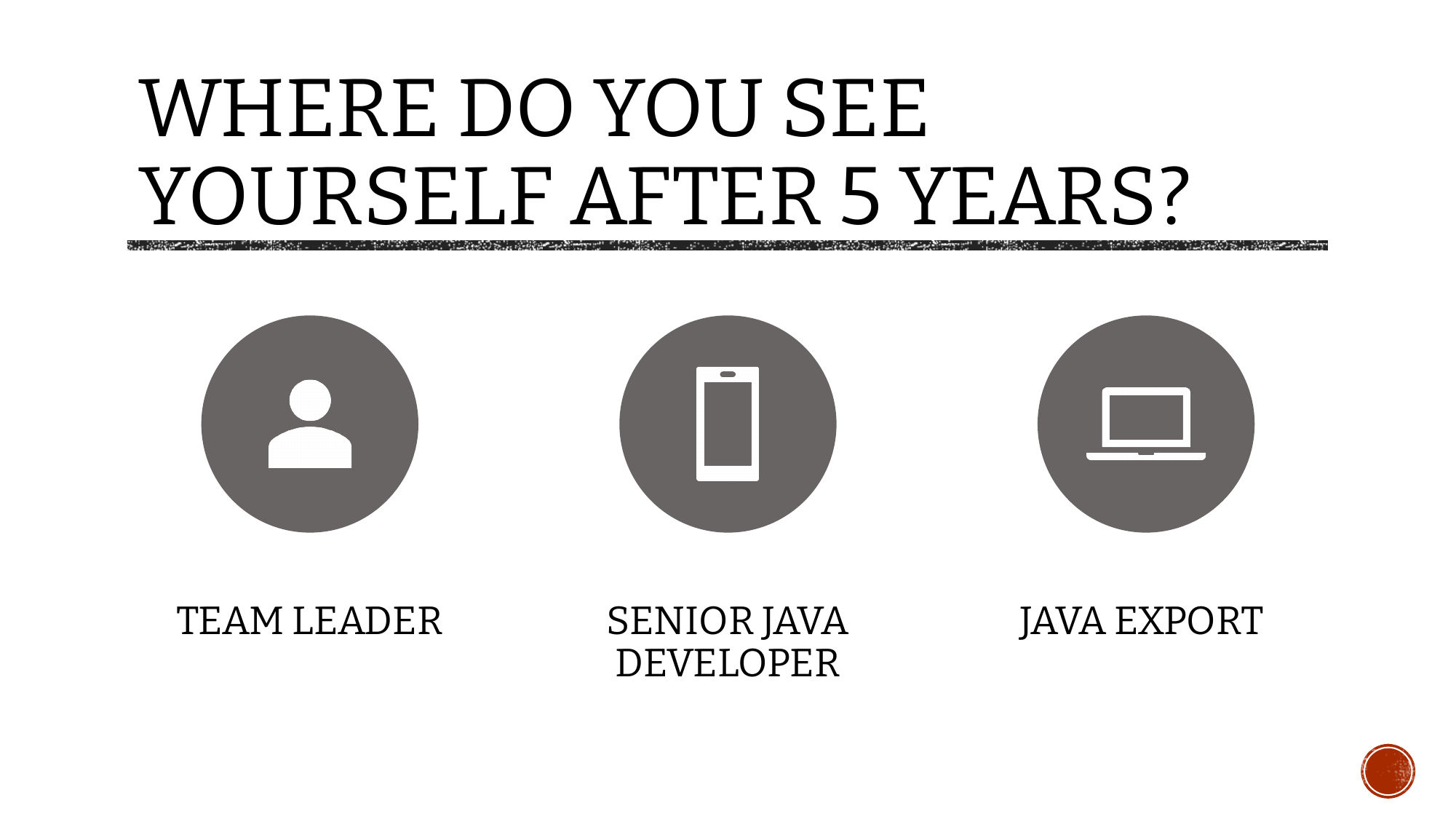

# Where do you see yourself after 5 years?

Team leader
Senior java developer
Java export